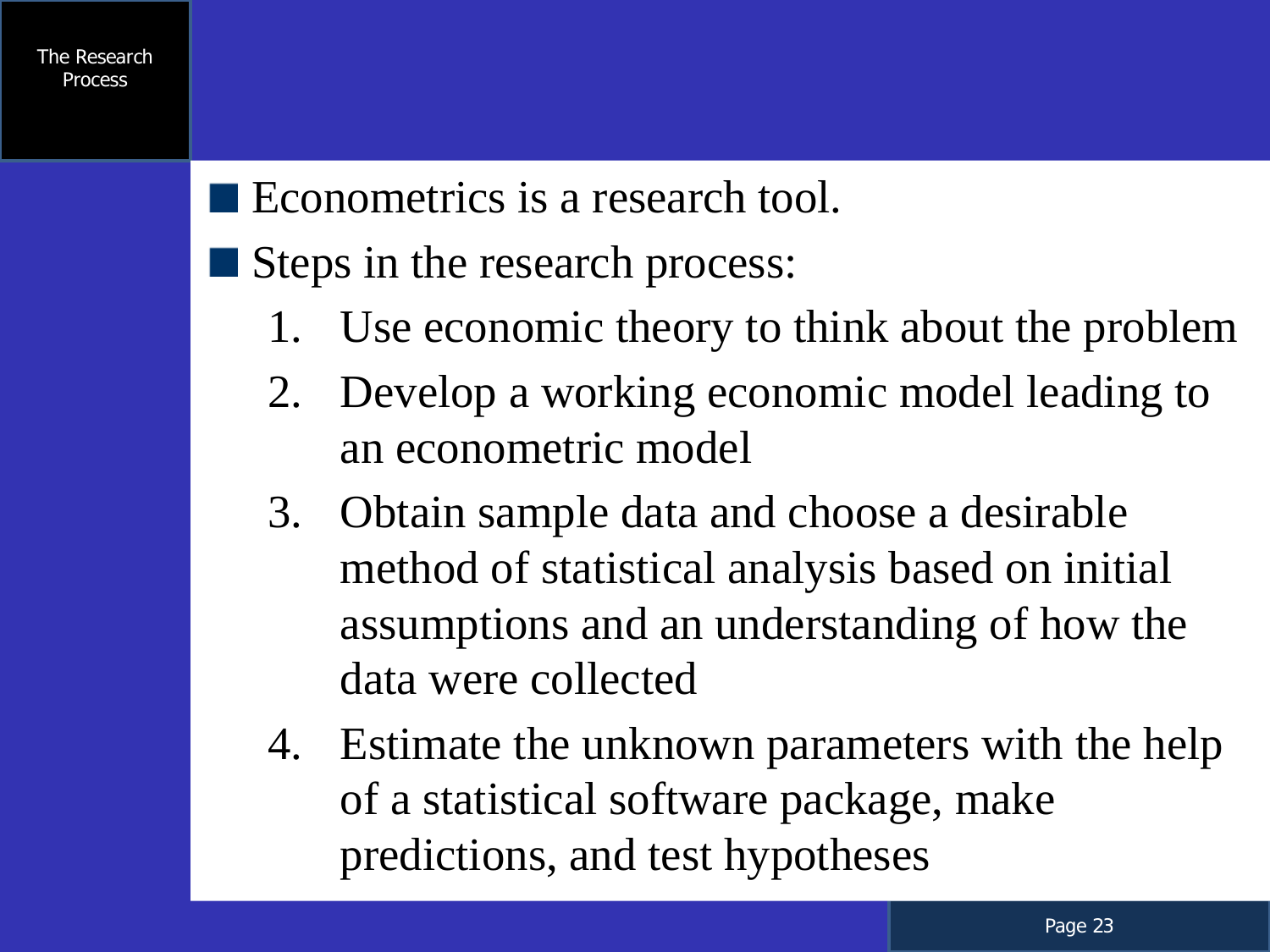

The Research Process
Econometrics is a research tool.
Steps in the research process:
Use economic theory to think about the problem
Develop a working economic model leading to an econometric model
Obtain sample data and choose a desirable method of statistical analysis based on initial assumptions and an understanding of how the data were collected
Estimate the unknown parameters with the help of a statistical software package, make predictions, and test hypotheses